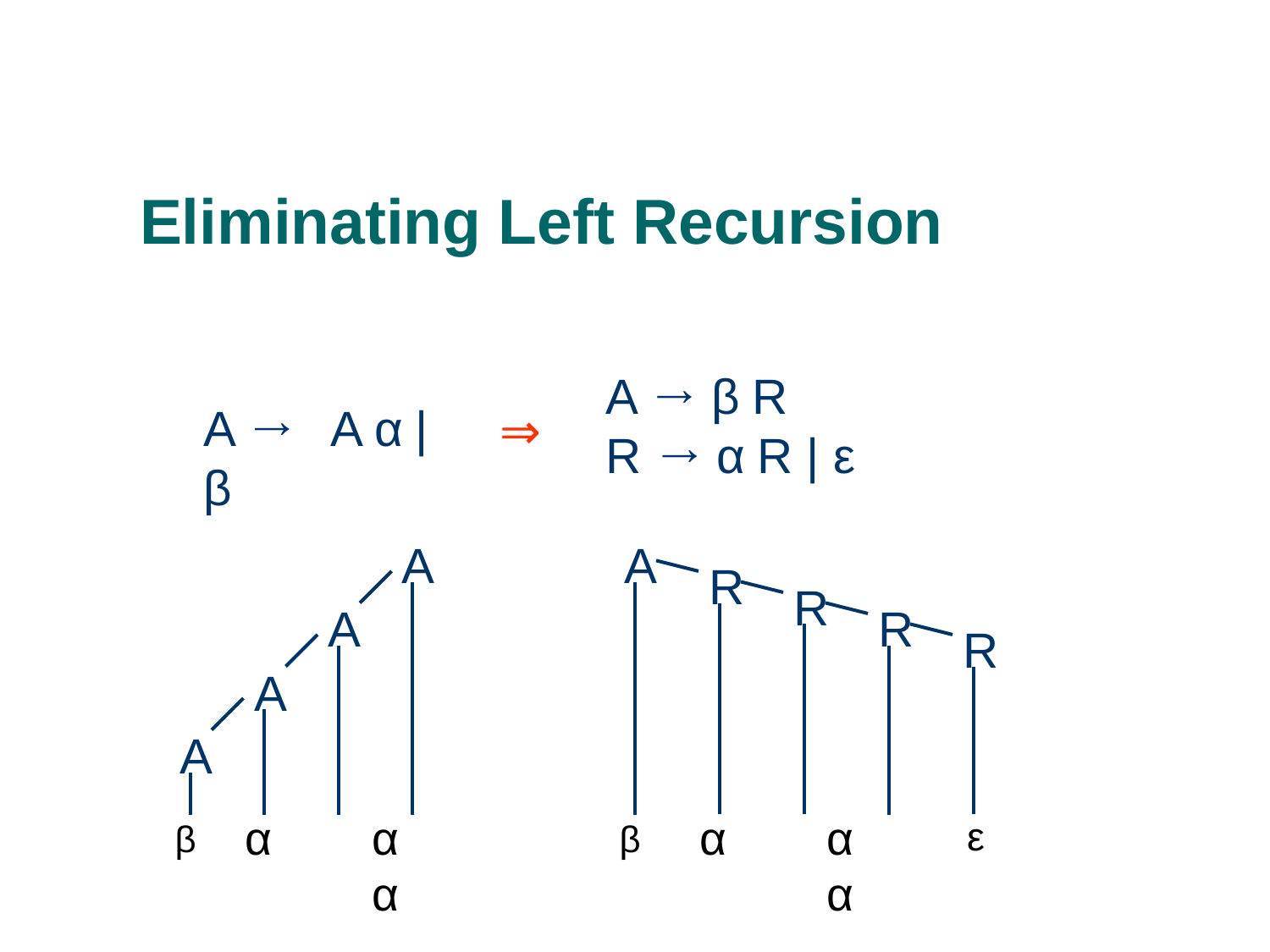

# Eliminating Left Recursion
A → β R
R → α R | ε
A →	A α | β
⇒
A
A
R

R

A
R

R

A

A

α	α	α
α	α	α
ε
β
β